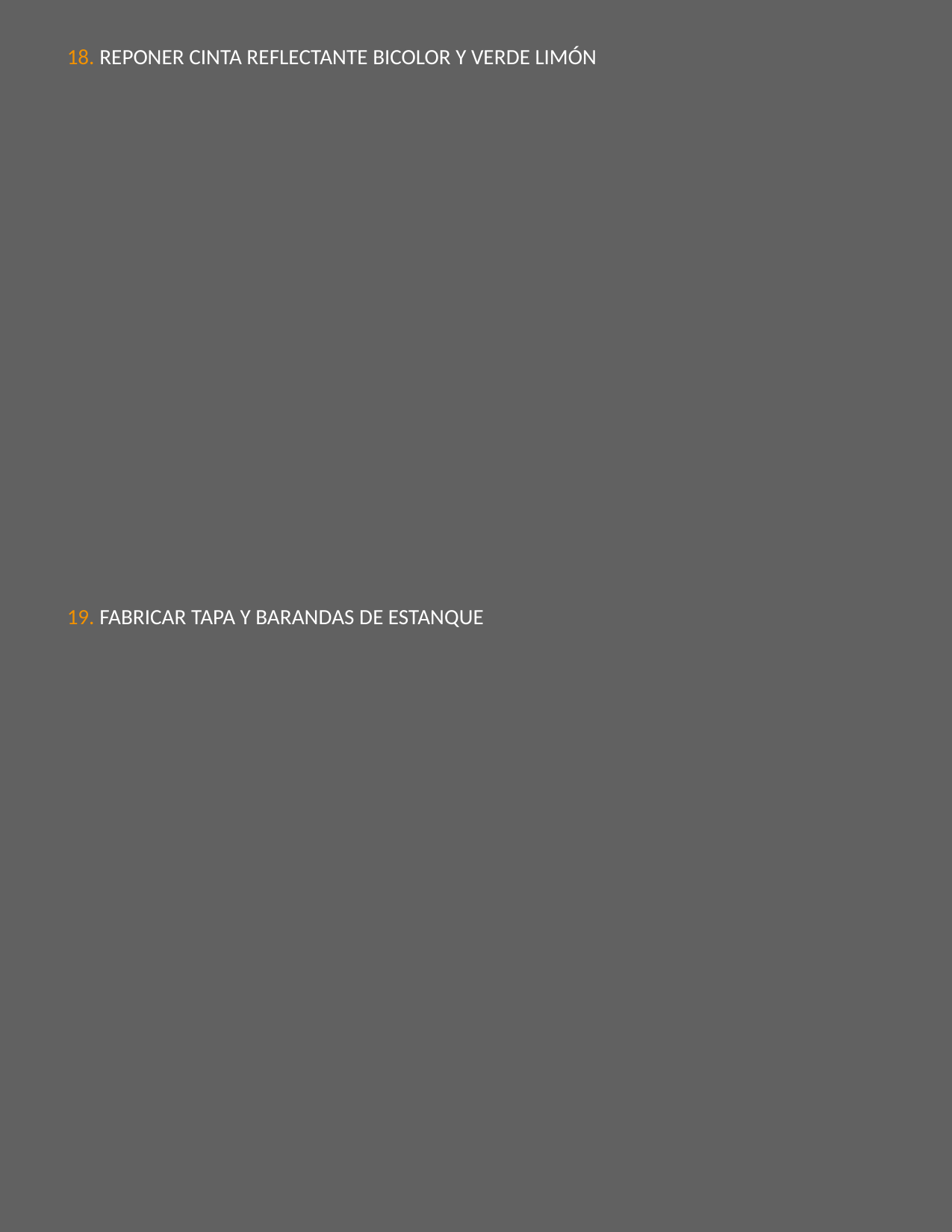

18. REPONER CINTA REFLECTANTE BICOLOR Y VERDE LIMÓN
19. FABRICAR TAPA Y BARANDAS DE ESTANQUE